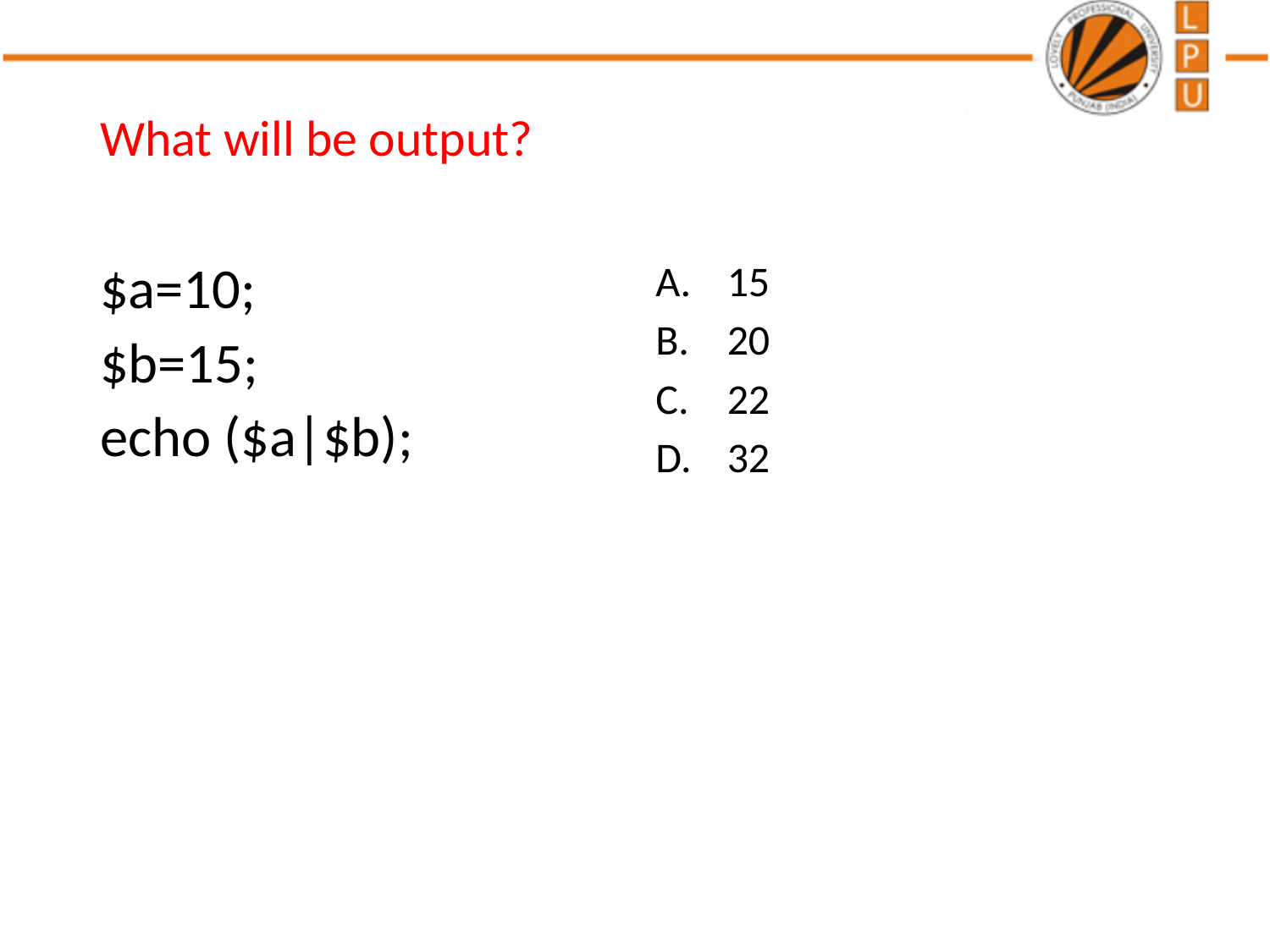

# What will be output?
$a=10;
$b=15;
echo ($a|$b);

15
20
22
32